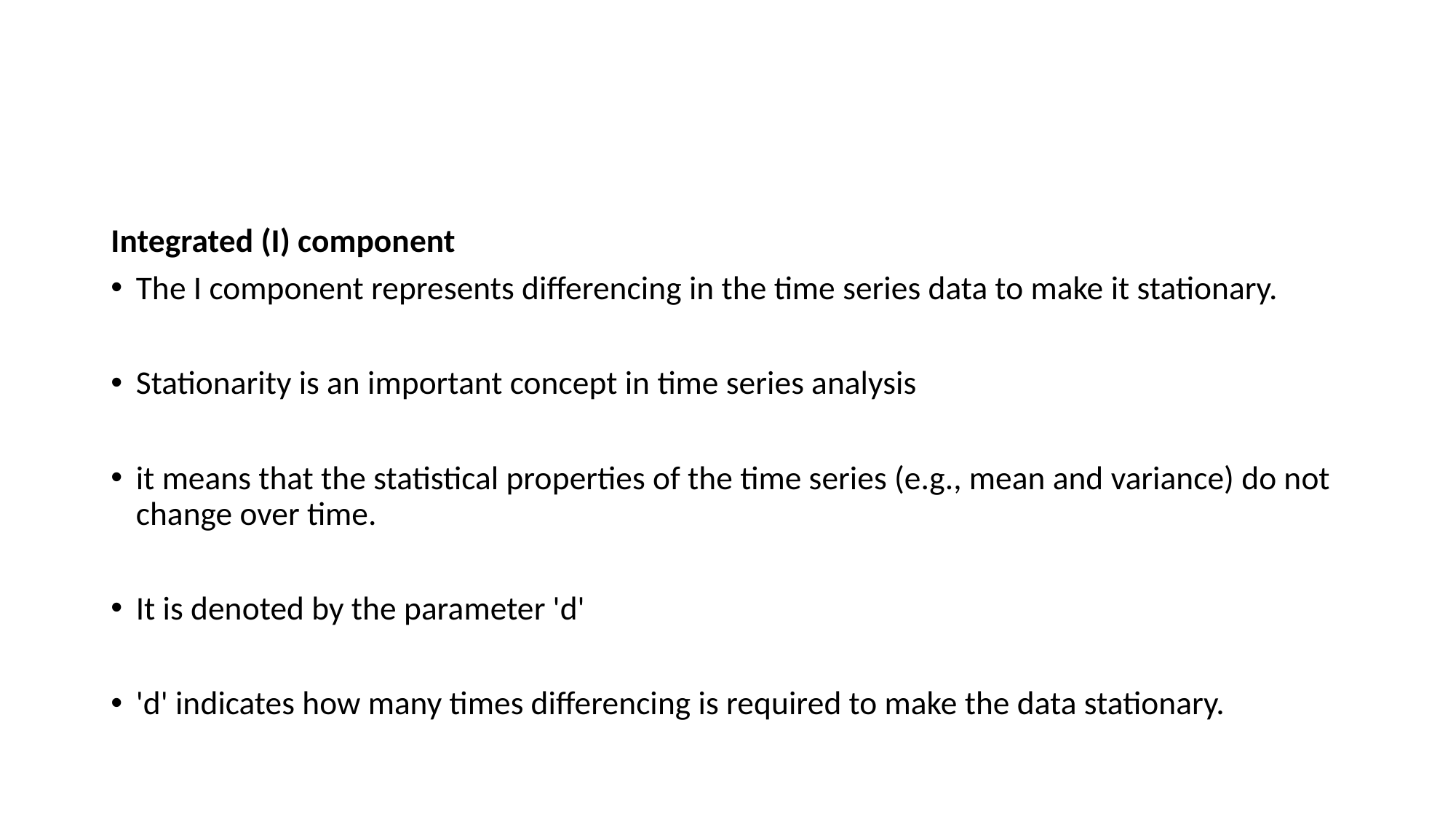

#
Integrated (I) component
The I component represents differencing in the time series data to make it stationary.

Stationarity is an important concept in time series analysis

it means that the statistical properties of the time series (e.g., mean and variance) do not change over time.

It is denoted by the parameter 'd'

'd' indicates how many times differencing is required to make the data stationary.